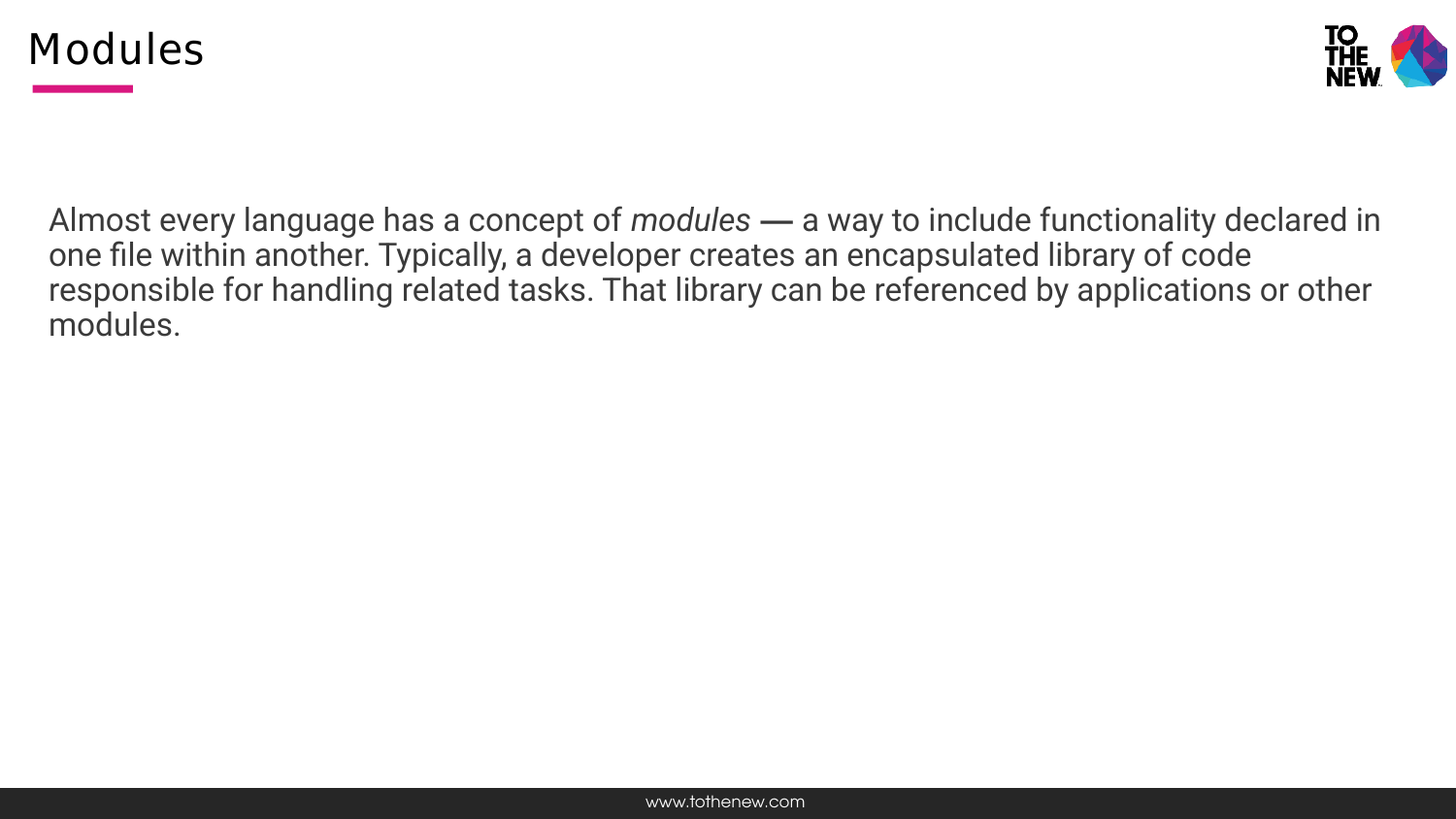

# Modules

Almost every language has a concept of modules — a way to include functionality declared in one file within another. Typically, a developer creates an encapsulated library of code responsible for handling related tasks. That library can be referenced by applications or other modules.